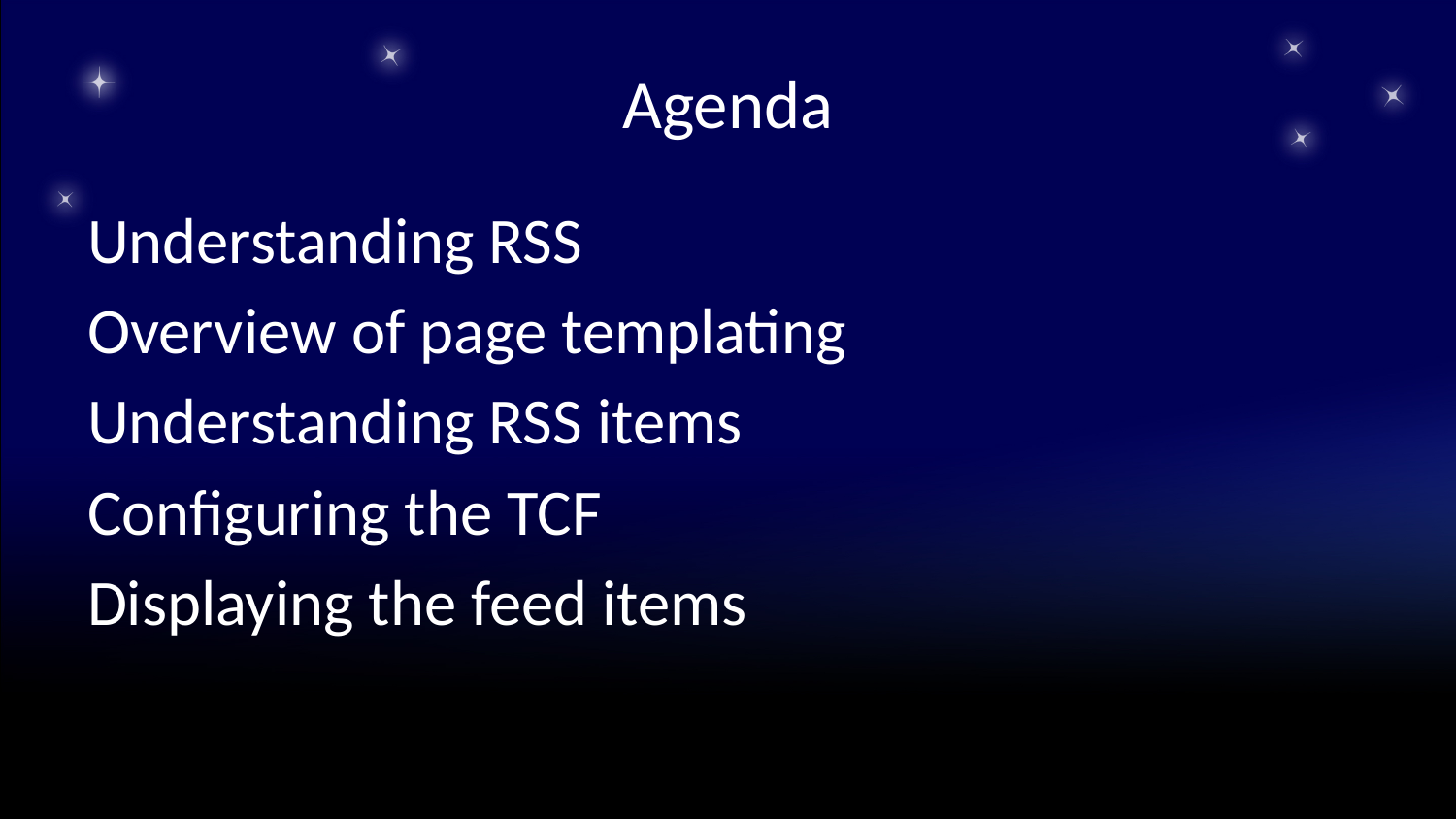

# Agenda
Understanding RSS
Overview of page templating
Understanding RSS items
Configuring the TCF
Displaying the feed items